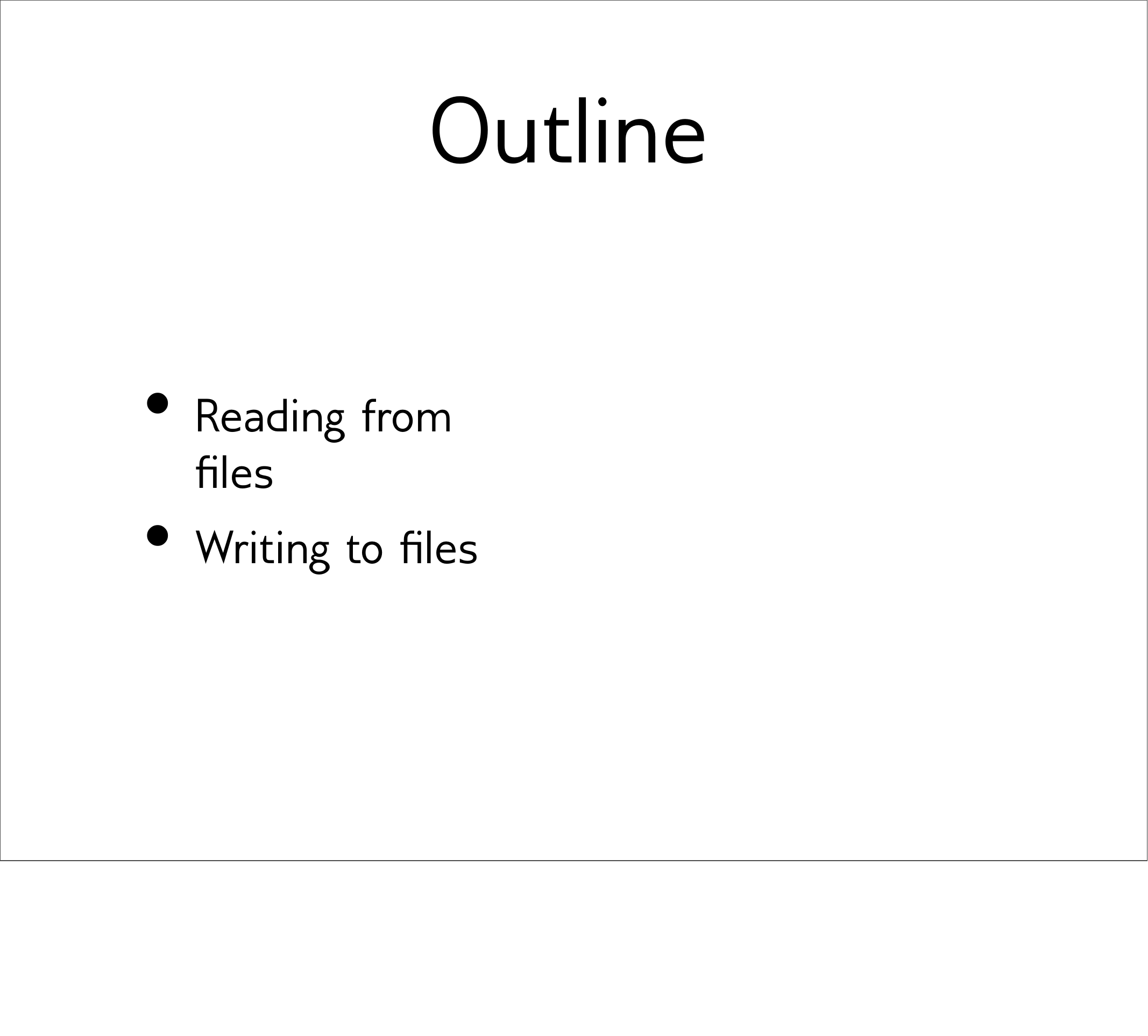

# Outline
Reading from	files
Writing to files